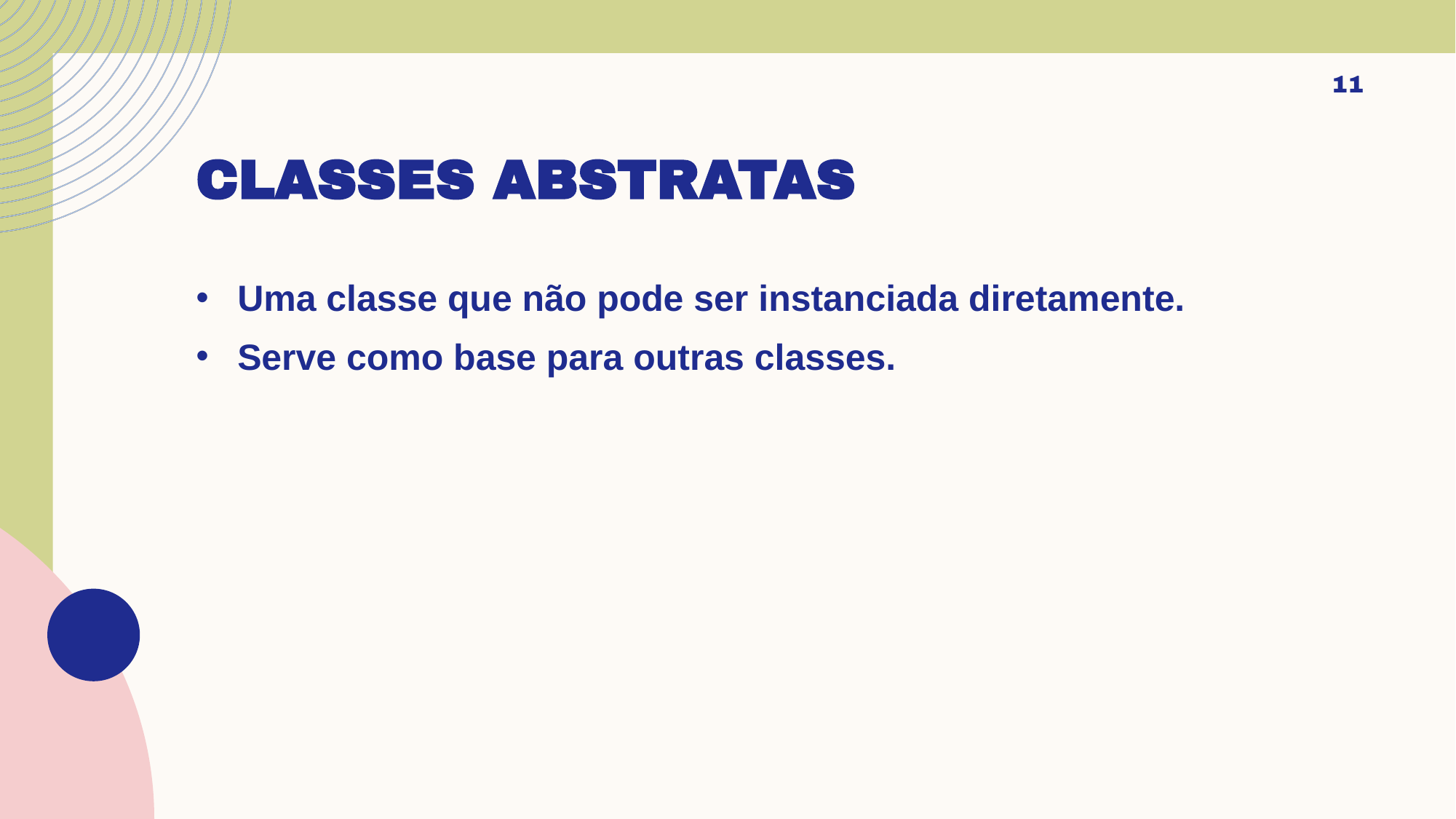

11
# Classes Abstratas
Uma classe que não pode ser instanciada diretamente.
Serve como base para outras classes.